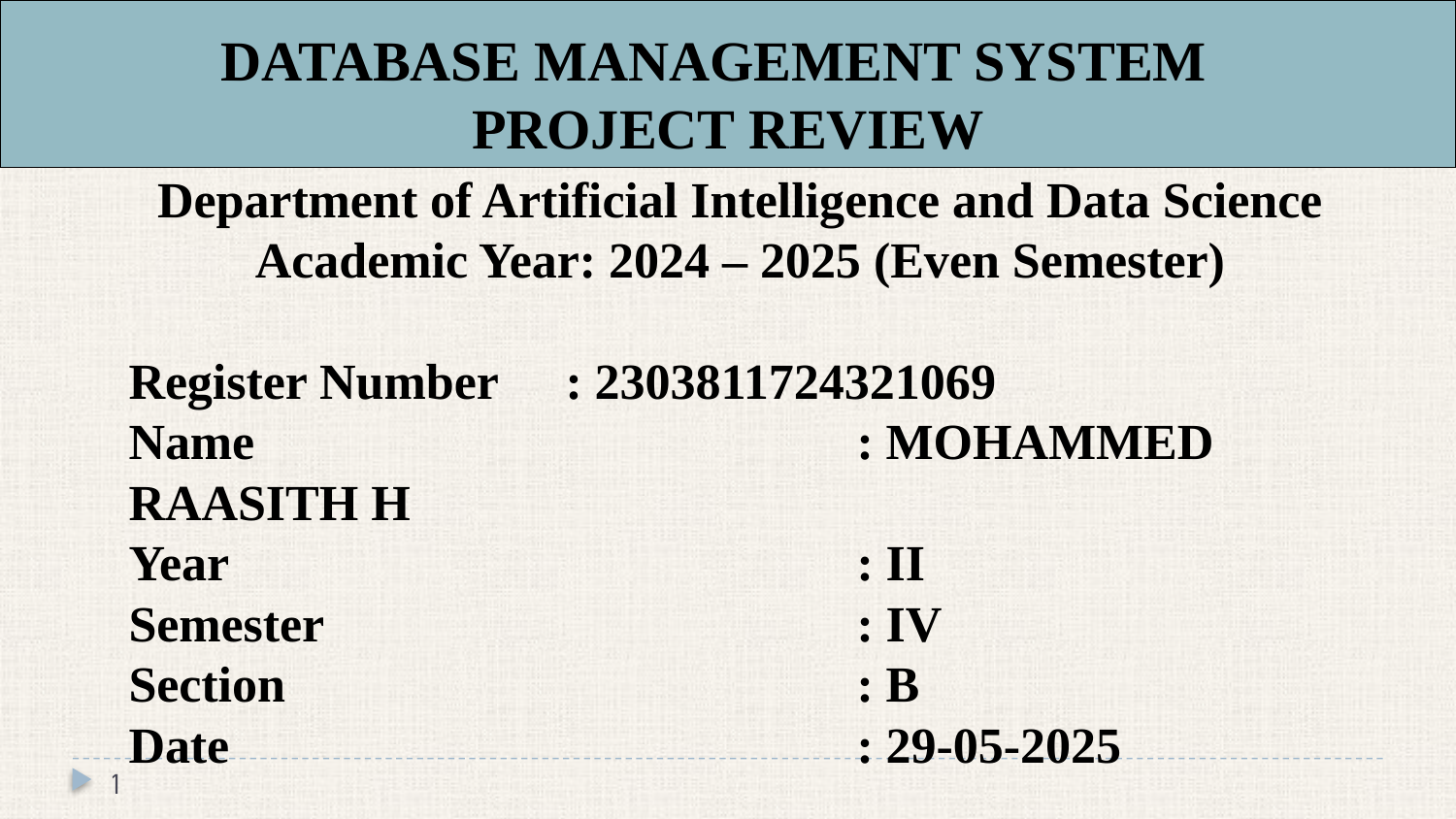

# DATABASE MANAGEMENT SYSTEM PROJECT REVIEW

Department of Artificial Intelligence and Data Science
Academic Year: 2024 – 2025 (Even Semester)

Register Number	: 2303811724321069
Name					: MOHAMMED RAASITH H
Year					: II
Semester				: IV
Section				: B
Date					: 29-05-2025
1